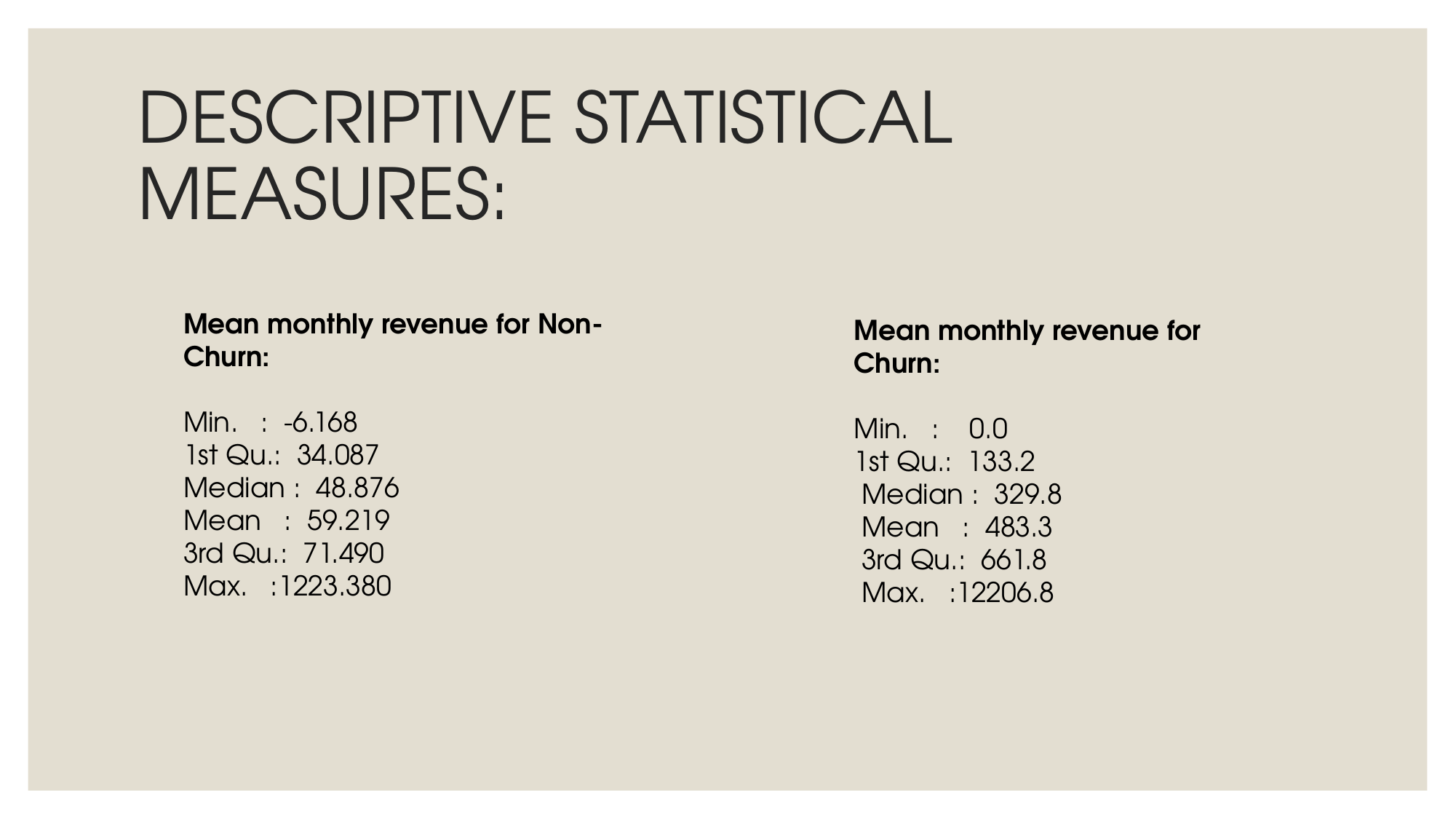

# DESCRIPTIVE STATISTICAL MEASURES:
Mean monthly revenue for Non-Churn:

Min.   :  -6.168
1st Qu.:  34.087
Median :  48.876
Mean   :  59.219
3rd Qu.:  71.490
Max.   :1223.380
Mean monthly revenue for Churn:

Min.   :    0.0
1st Qu.:  133.2
 Median :  329.8
 Mean   :  483.3
 3rd Qu.:  661.8
 Max.   :12206.8